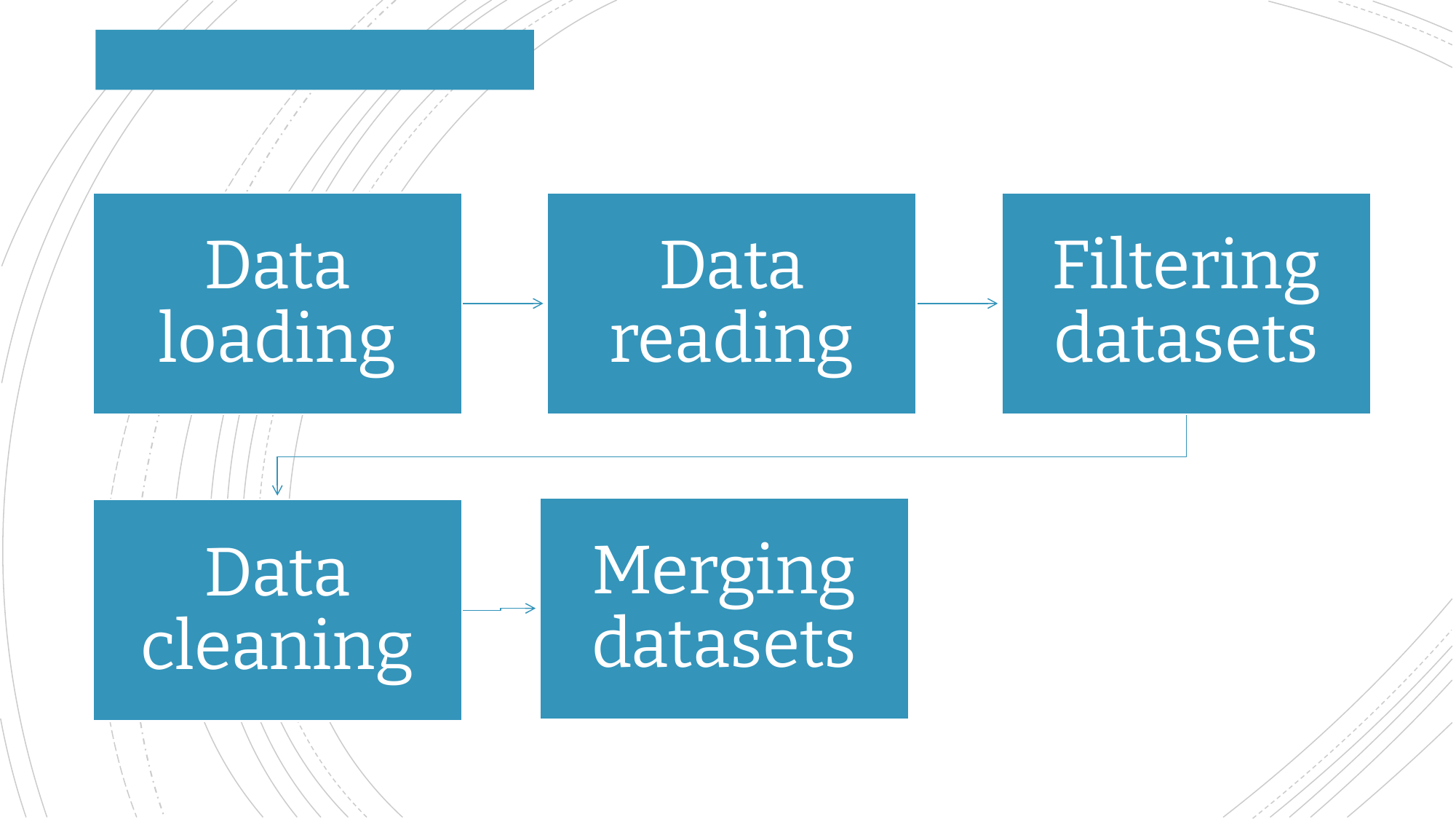

# Data preparation

Data loading

Data reading

Filtering datasets

Data cleaning
Merging datasets